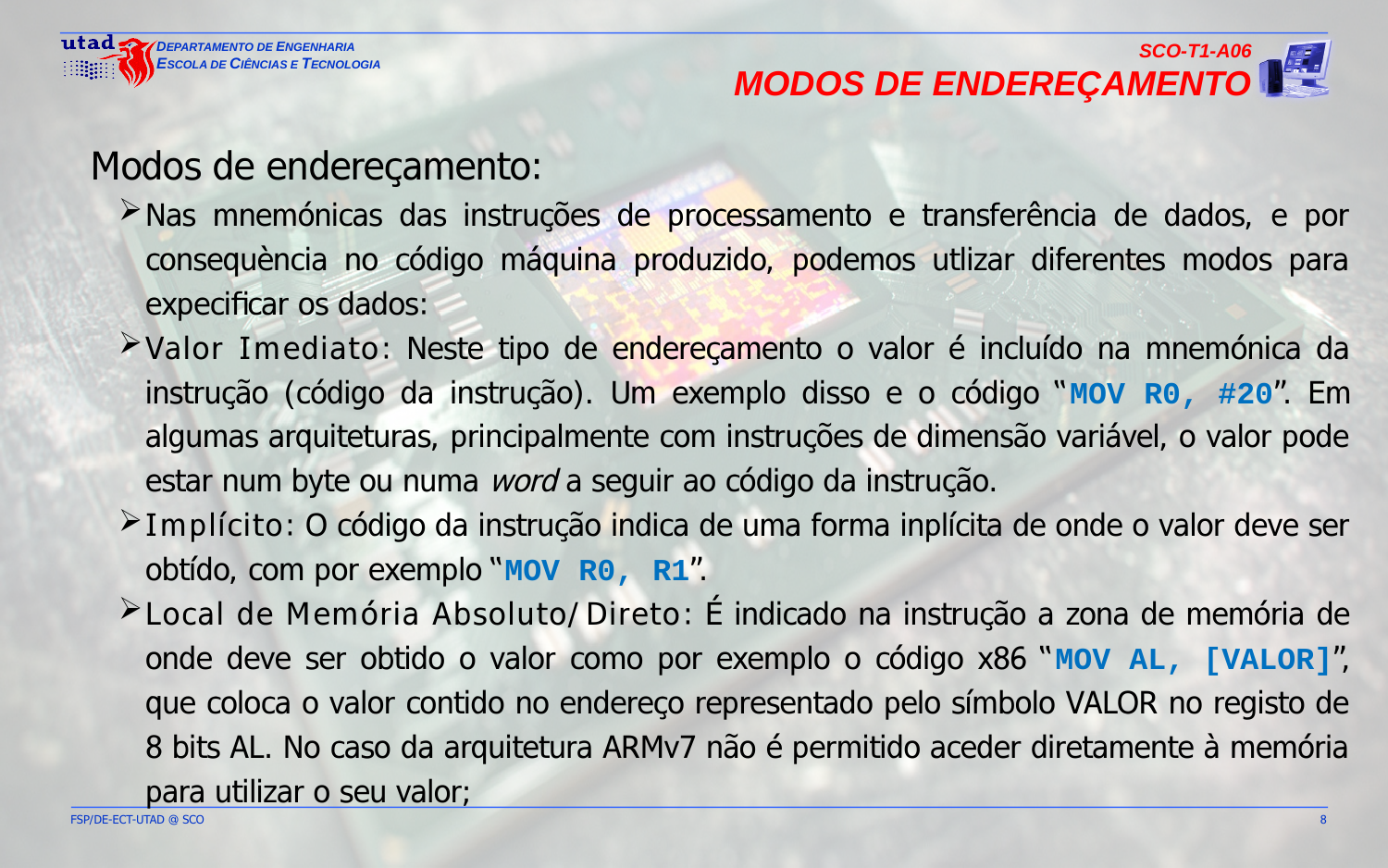

SCO-T1-A06
Modos de Endereçamento
Modos de endereçamento:
Nas mnemónicas das instruções de processamento e transferência de dados, e por consequència no código máquina produzido, podemos utlizar diferentes modos para expecificar os dados:
Valor Imediato: Neste tipo de endereçamento o valor é incluído na mnemónica da instrução (código da instrução). Um exemplo disso e o código “MOV R0, #20”. Em algumas arquiteturas, principalmente com instruções de dimensão variável, o valor pode estar num byte ou numa word a seguir ao código da instrução.
Implícito: O código da instrução indica de uma forma inplícita de onde o valor deve ser obtído, com por exemplo “MOV R0, R1”.
Local de Memória Absoluto/Direto: É indicado na instrução a zona de memória de onde deve ser obtido o valor como por exemplo o código x86 “MOV AL, [VALOR]”, que coloca o valor contido no endereço representado pelo símbolo VALOR no registo de 8 bits AL. No caso da arquitetura ARMv7 não é permitido aceder diretamente à memória para utilizar o seu valor;